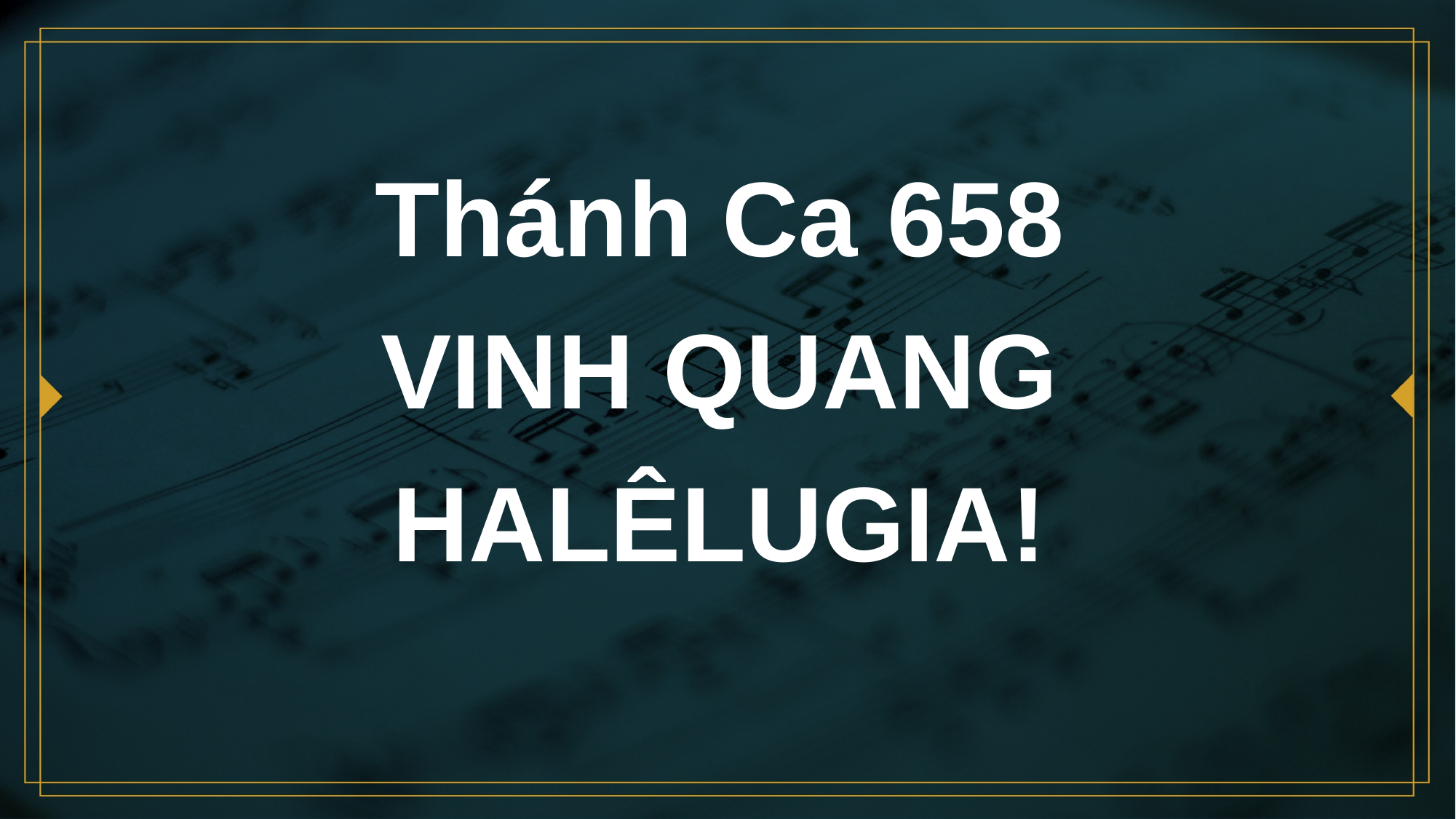

# Thánh Ca 658 VINH QUANG HALÊLUGIA!